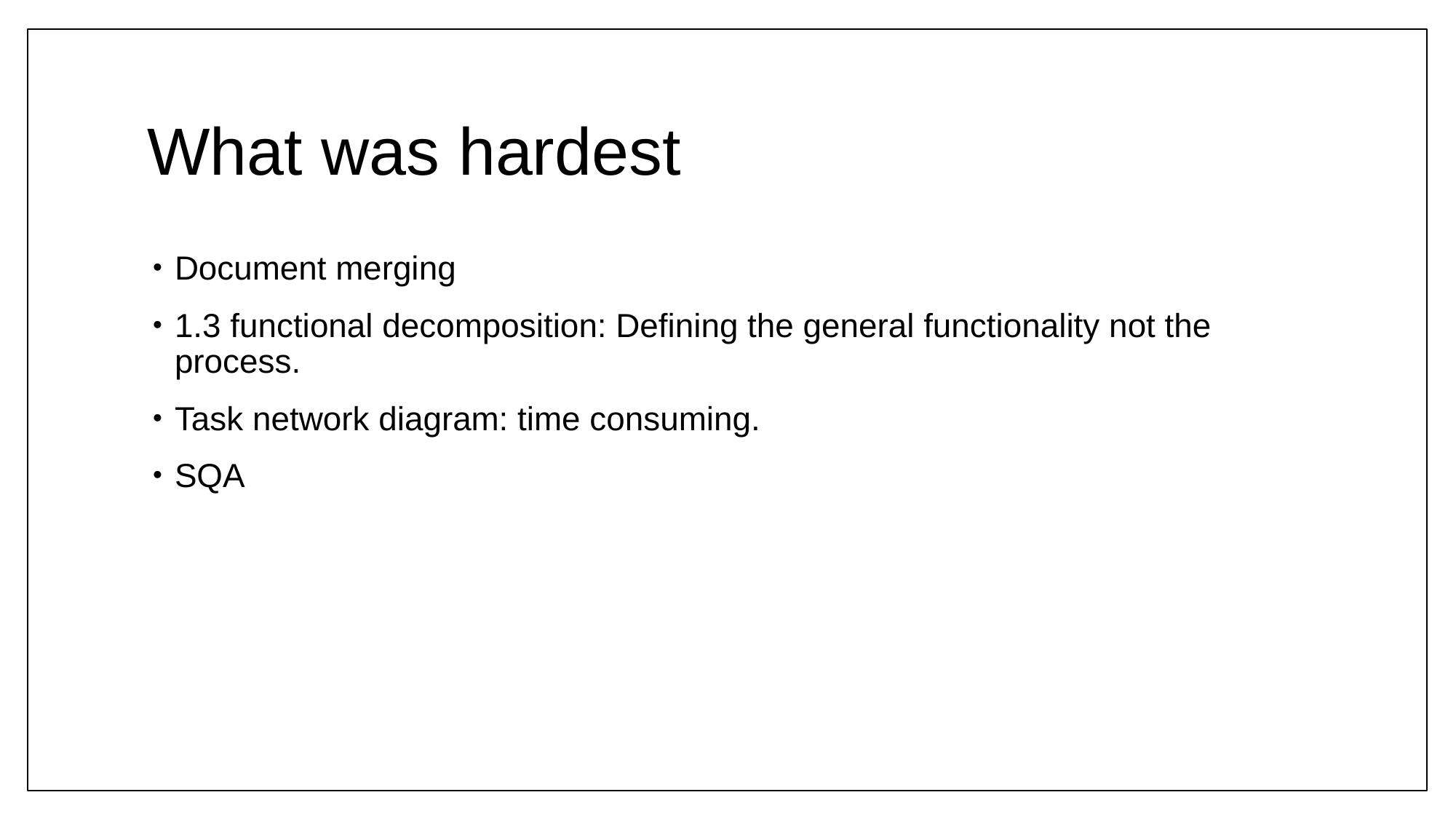

# What was hardest
Document merging
1.3 functional decomposition: Defining the general functionality not the process.
Task network diagram: time consuming.
SQA